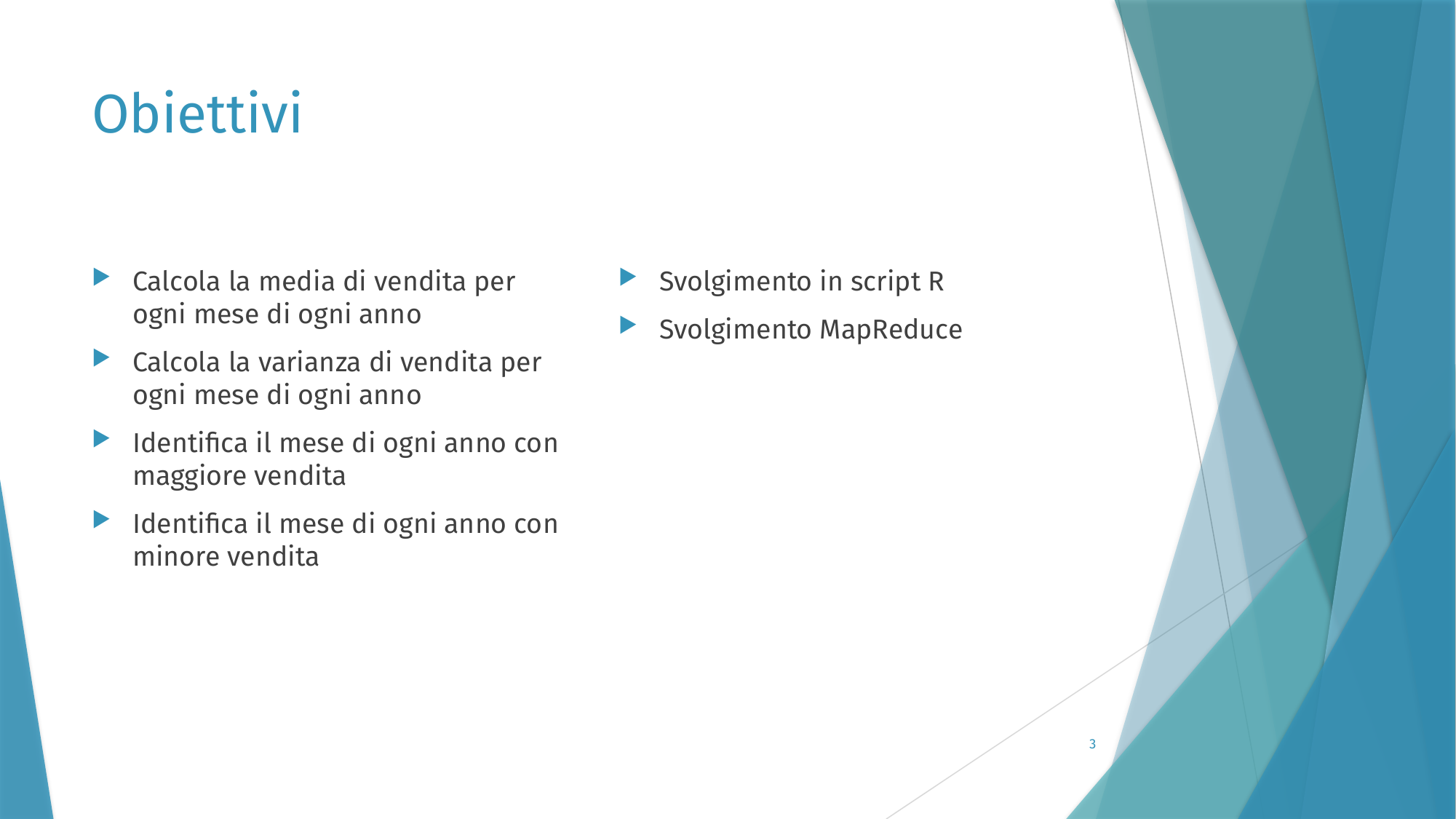

# Obiettivi
Calcola la media di vendita per ogni mese di ogni anno
Calcola la varianza di vendita per ogni mese di ogni anno
Identifica il mese di ogni anno con maggiore vendita
Identifica il mese di ogni anno con minore vendita
Svolgimento in script R
Svolgimento MapReduce
3